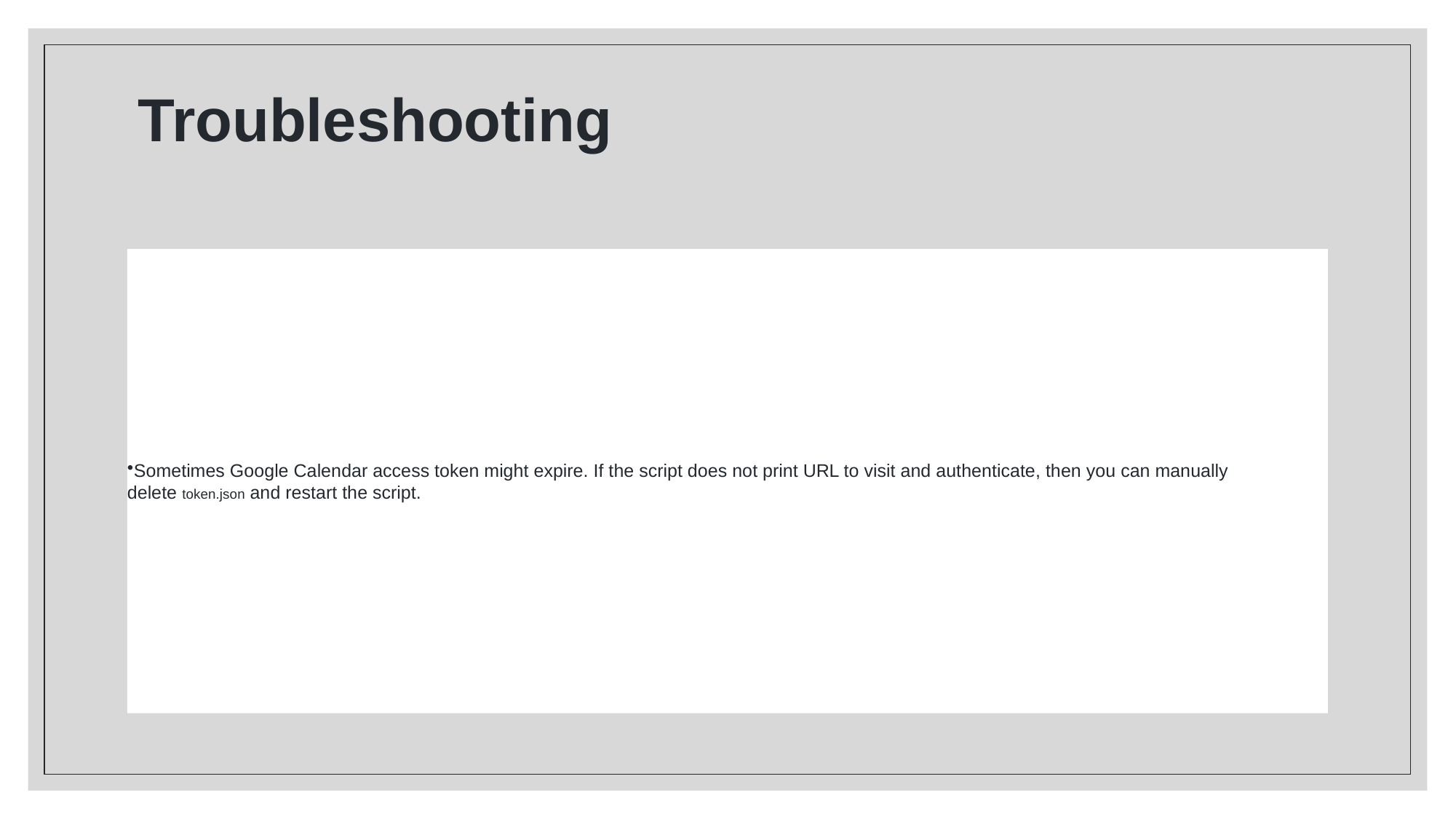

# Troubleshooting

Sometimes Google Calendar access token might expire. If the script does not print URL to visit and authenticate, then you can manually delete token.json and restart the script.